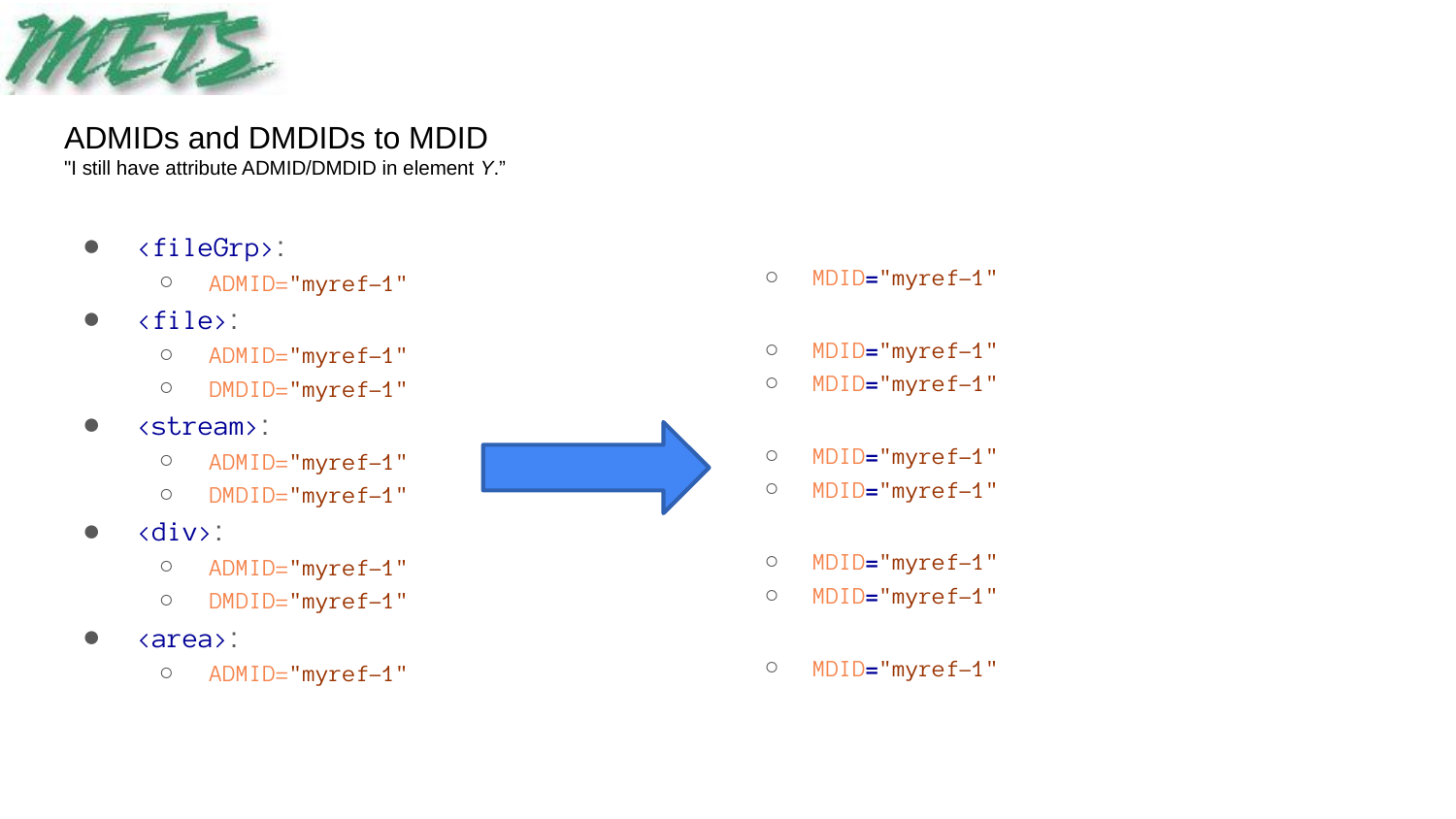

# ADMIDs and DMDIDs to MDID "I still have attribute ADMID/DMDID in element Y.”
<fileGrp>:
ADMID="myref-1"
<file>:
ADMID="myref-1"
DMDID="myref-1"
<stream>:
ADMID="myref-1"
DMDID="myref-1"
<div>:
ADMID="myref-1"
DMDID="myref-1"
<area>:
ADMID="myref-1"

MDID="myref-1"

MDID="myref-1"
MDID="myref-1"

MDID="myref-1"
MDID="myref-1"

MDID="myref-1"
MDID="myref-1"

MDID="myref-1"